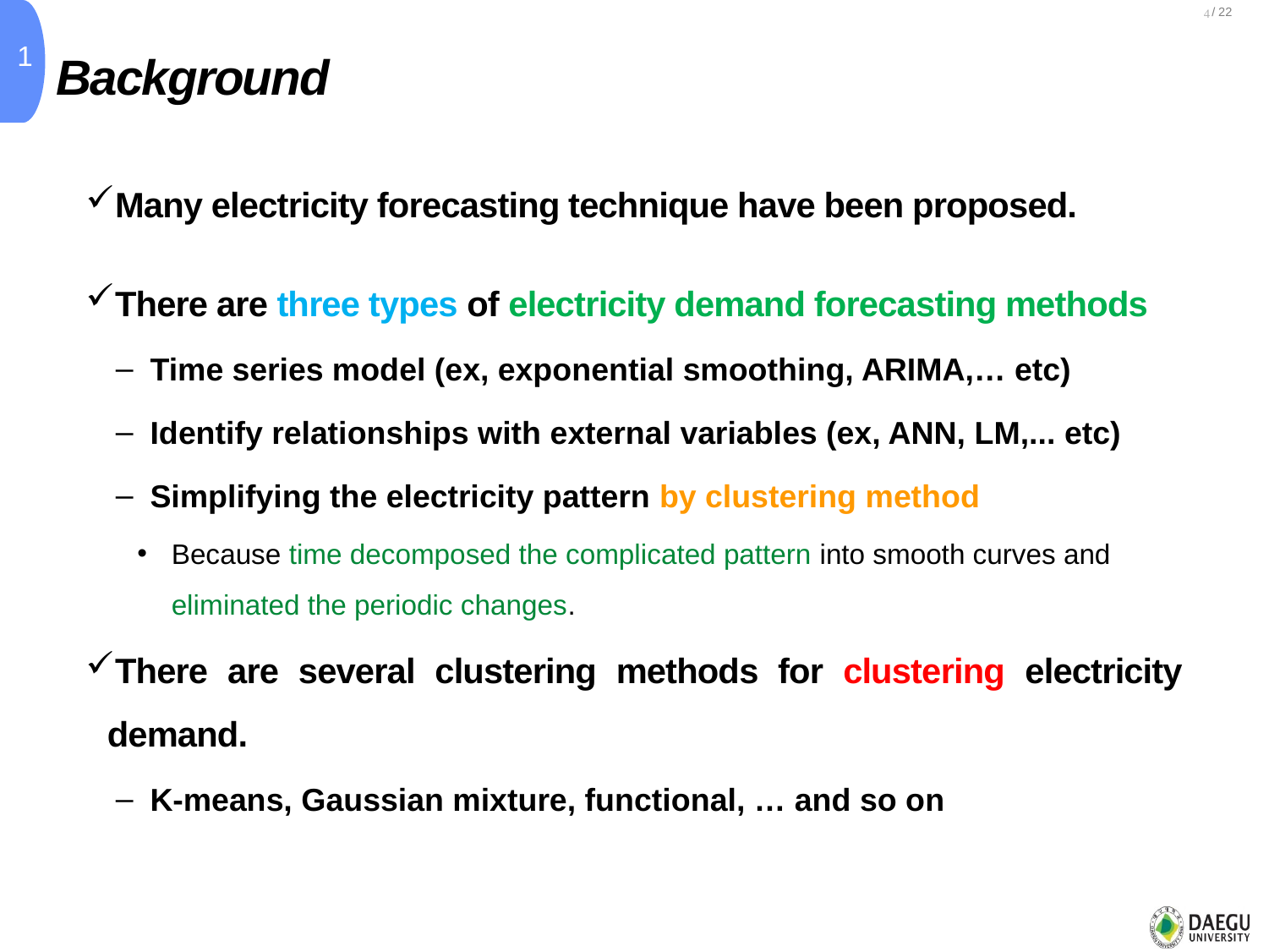

4
1
Background
Many electricity forecasting technique have been proposed.

There are three types of electricity demand forecasting methods
Time series model (ex, exponential smoothing, ARIMA,… etc)
Identify relationships with external variables (ex, ANN, LM,... etc)
Simplifying the electricity pattern by clustering method
Because time decomposed the complicated pattern into smooth curves and eliminated the periodic changes.
There are several clustering methods for clustering electricity demand.
K-means, Gaussian mixture, functional, … and so on